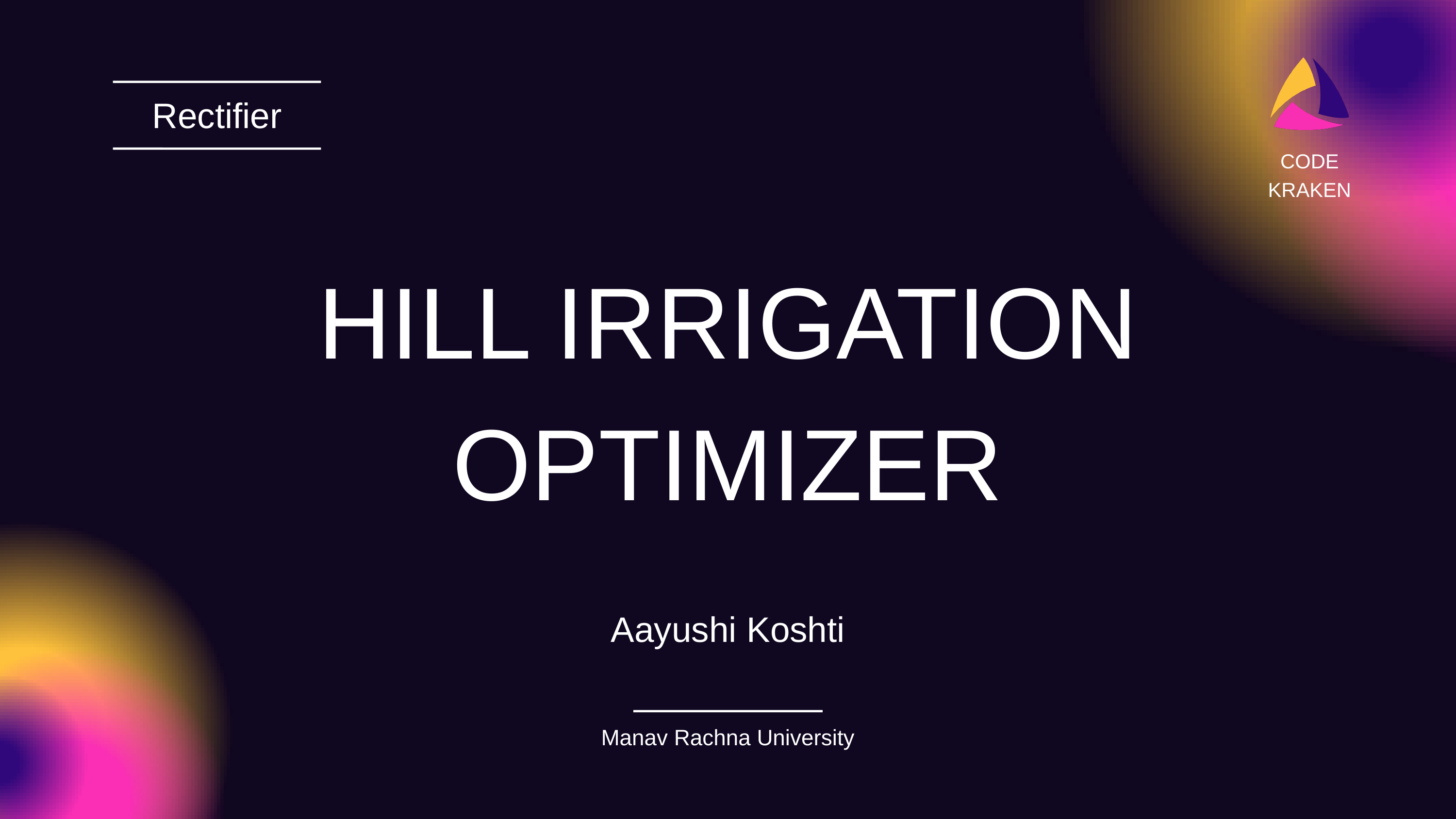

Rectifier
CODE KRAKEN

HILL IRRIGATION OPTIMIZER

Aayushi Koshti

Manav Rachna University